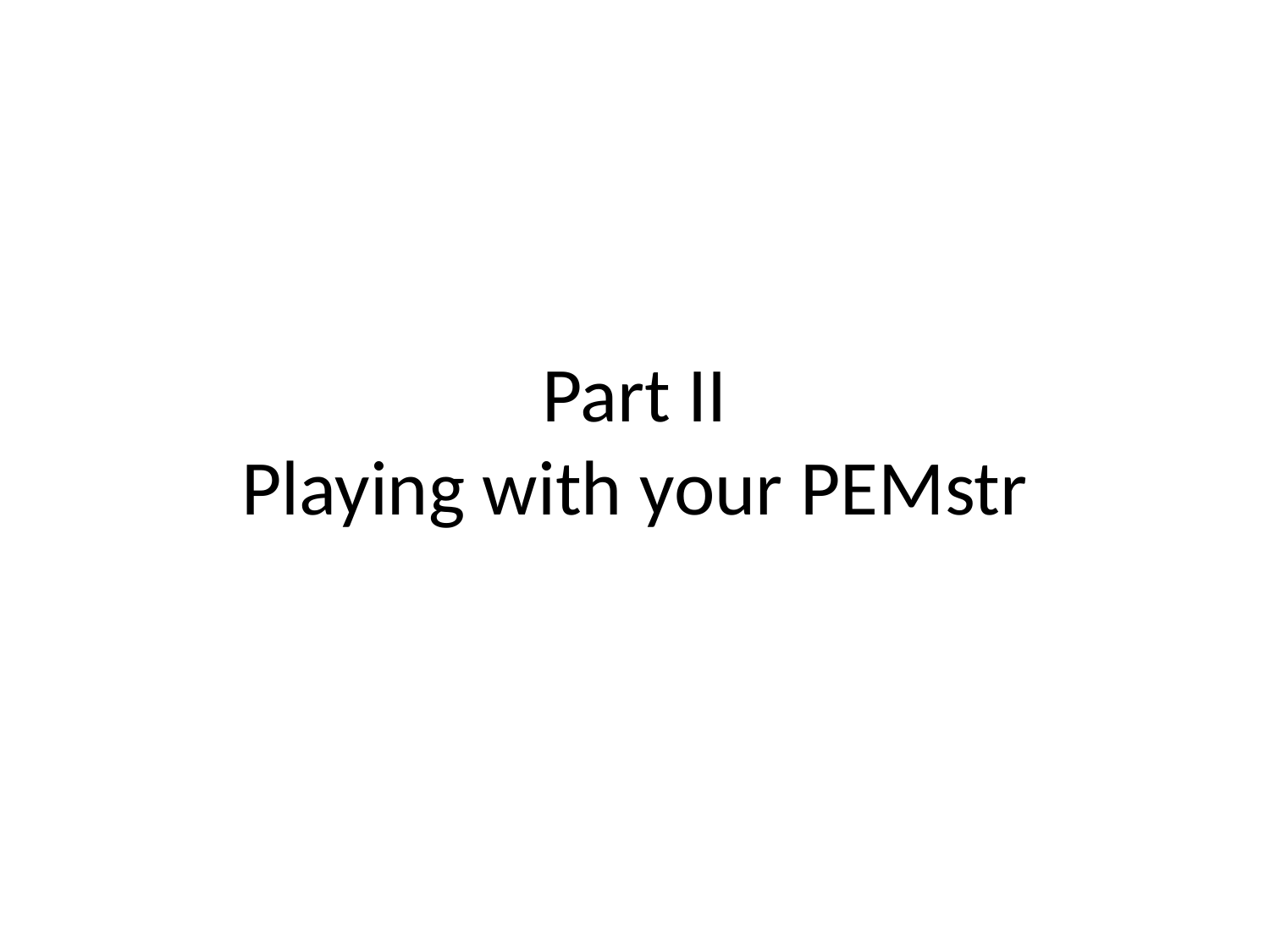

# Part II Playing with your PEMstr